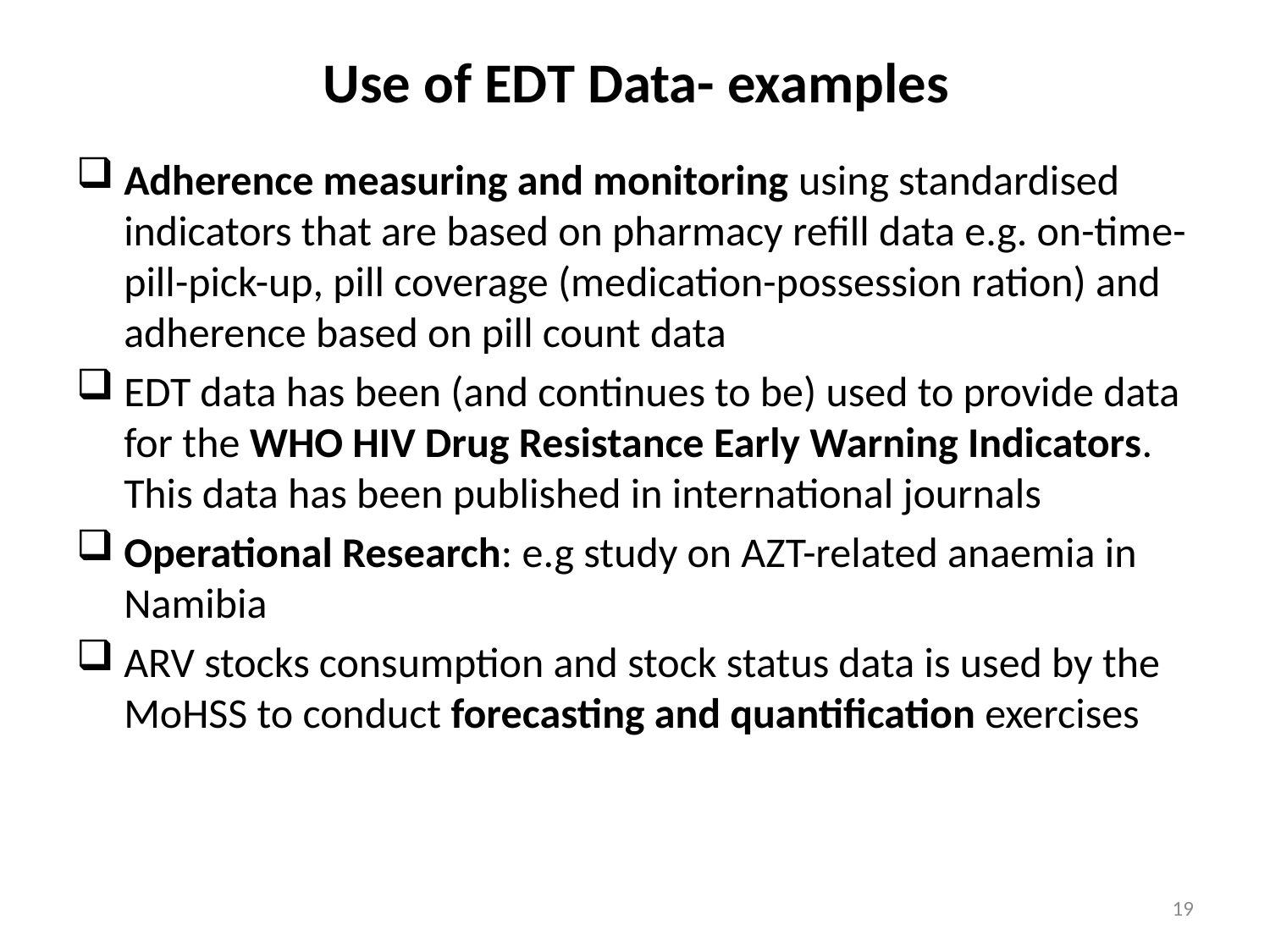

# Use of EDT Data- examples
Adherence measuring and monitoring using standardised indicators that are based on pharmacy refill data e.g. on-time-pill-pick-up, pill coverage (medication-possession ration) and adherence based on pill count data
EDT data has been (and continues to be) used to provide data for the WHO HIV Drug Resistance Early Warning Indicators. This data has been published in international journals
Operational Research: e.g study on AZT-related anaemia in Namibia
ARV stocks consumption and stock status data is used by the MoHSS to conduct forecasting and quantification exercises
19